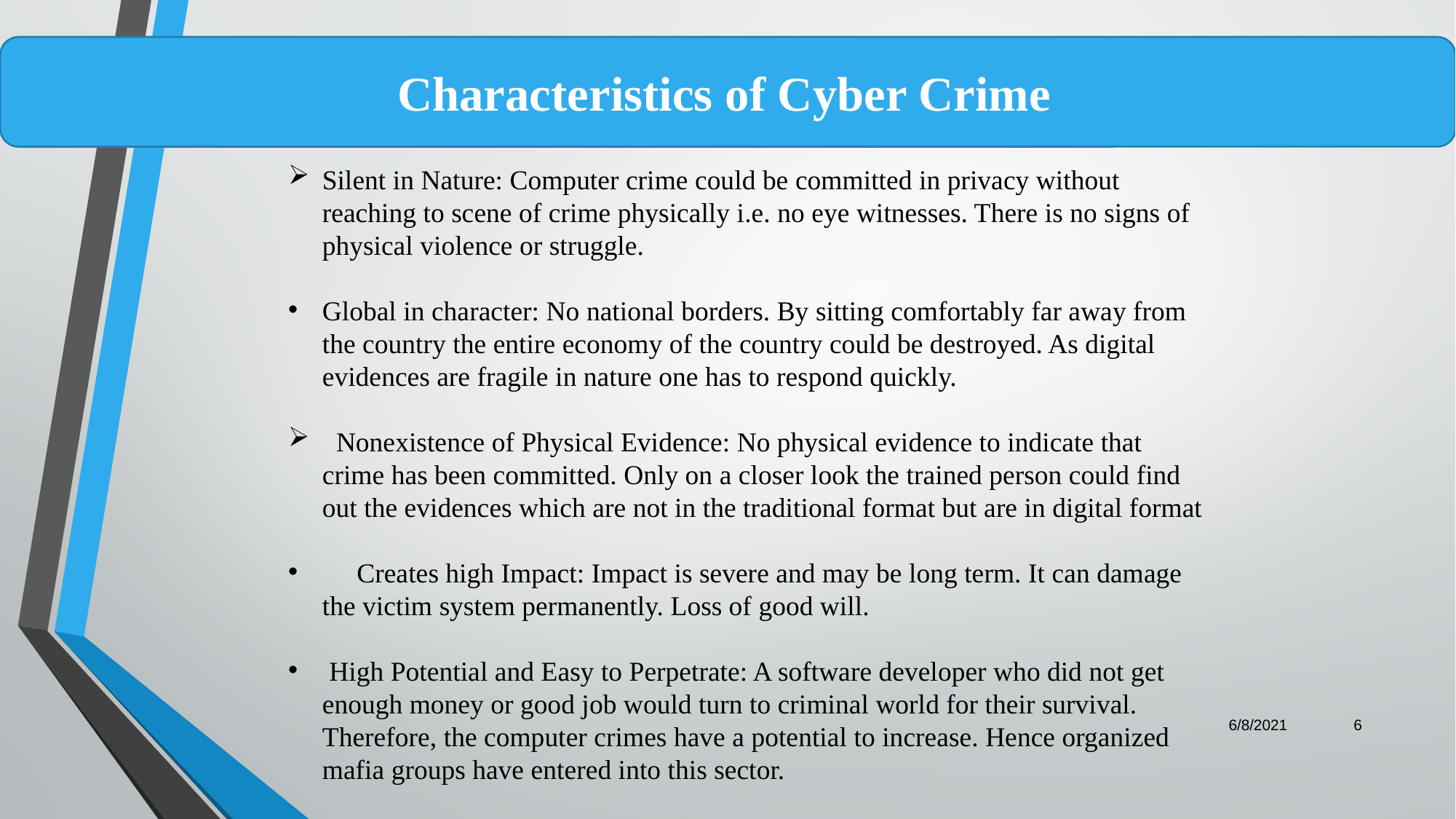

Characteristics of Cyber Crime
Silent in Nature: Computer crime could be committed in privacy without reaching to scene of crime physically i.e. no eye witnesses. There is no signs of physical violence or struggle.

Global in character: No national borders. By sitting comfortably far away from the country the entire economy of the country could be destroyed. As digital evidences are fragile in nature one has to respond quickly.

  Nonexistence of Physical Evidence: No physical evidence to indicate that crime has been committed. Only on a closer look the trained person could find out the evidences which are not in the traditional format but are in digital format

     Creates high Impact: Impact is severe and may be long term. It can damage the victim system permanently. Loss of good will.

 High Potential and Easy to Perpetrate: A software developer who did not get enough money or good job would turn to criminal world for their survival. Therefore, the computer crimes have a potential to increase. Hence organized mafia groups have entered into this sector.

6/8/2021
6